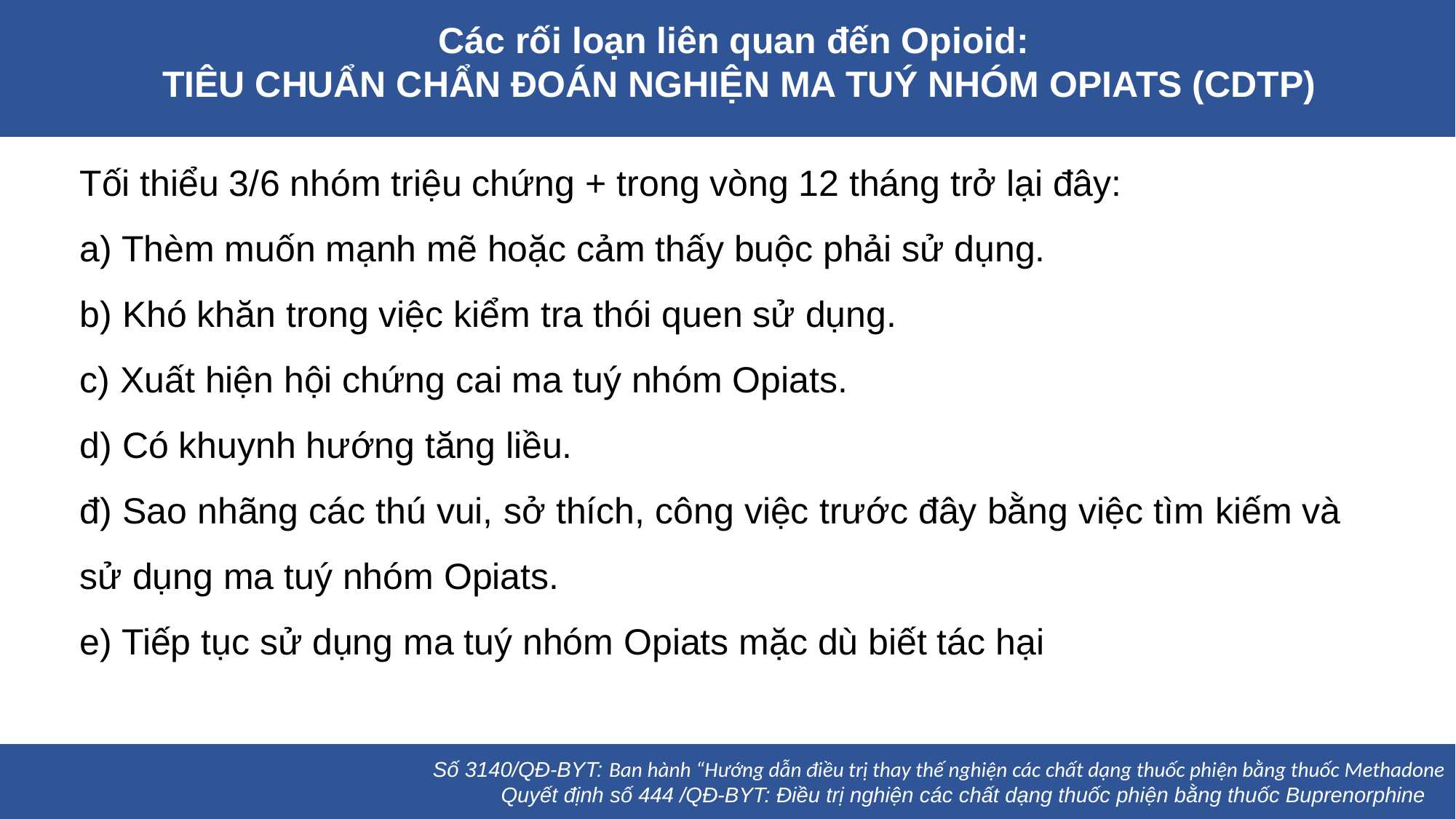

Các rối loạn liên quan đến Opioid:
TIÊU CHUẨN CHẨN ĐOÁN NGHIỆN MA TUÝ NHÓM OPIATS (CDTP)
Tối thiểu 3/6 nhóm triệu chứng + trong vòng 12 tháng trở lại đây:
a) Thèm muốn mạnh mẽ hoặc cảm thấy buộc phải sử dụng.
b) Khó khăn trong việc kiểm tra thói quen sử dụng.
c) Xuất hiện hội chứng cai ma tuý nhóm Opiats.
d) Có khuynh hướng tăng liều.
đ) Sao nhãng các thú vui, sở thích, công việc trước đây bằng việc tìm kiếm và sử dụng ma tuý nhóm Opiats.
e) Tiếp tục sử dụng ma tuý nhóm Opiats mặc dù biết tác hại
American Psychiatric Association. (2013). Diagnostic and statistical manual of mental disorders (5th ed.). Arlington, VA: American Psychiatric Publishing.

Số 3140/QĐ-BYT: Ban hành “Hướng dẫn điều trị thay thế nghiện các chất dạng thuốc phiện bằng thuốc Methadone
Quyết định số 444 /QĐ-BYT: Điều trị nghiện các chất dạng thuốc phiện bằng thuốc Buprenorphine